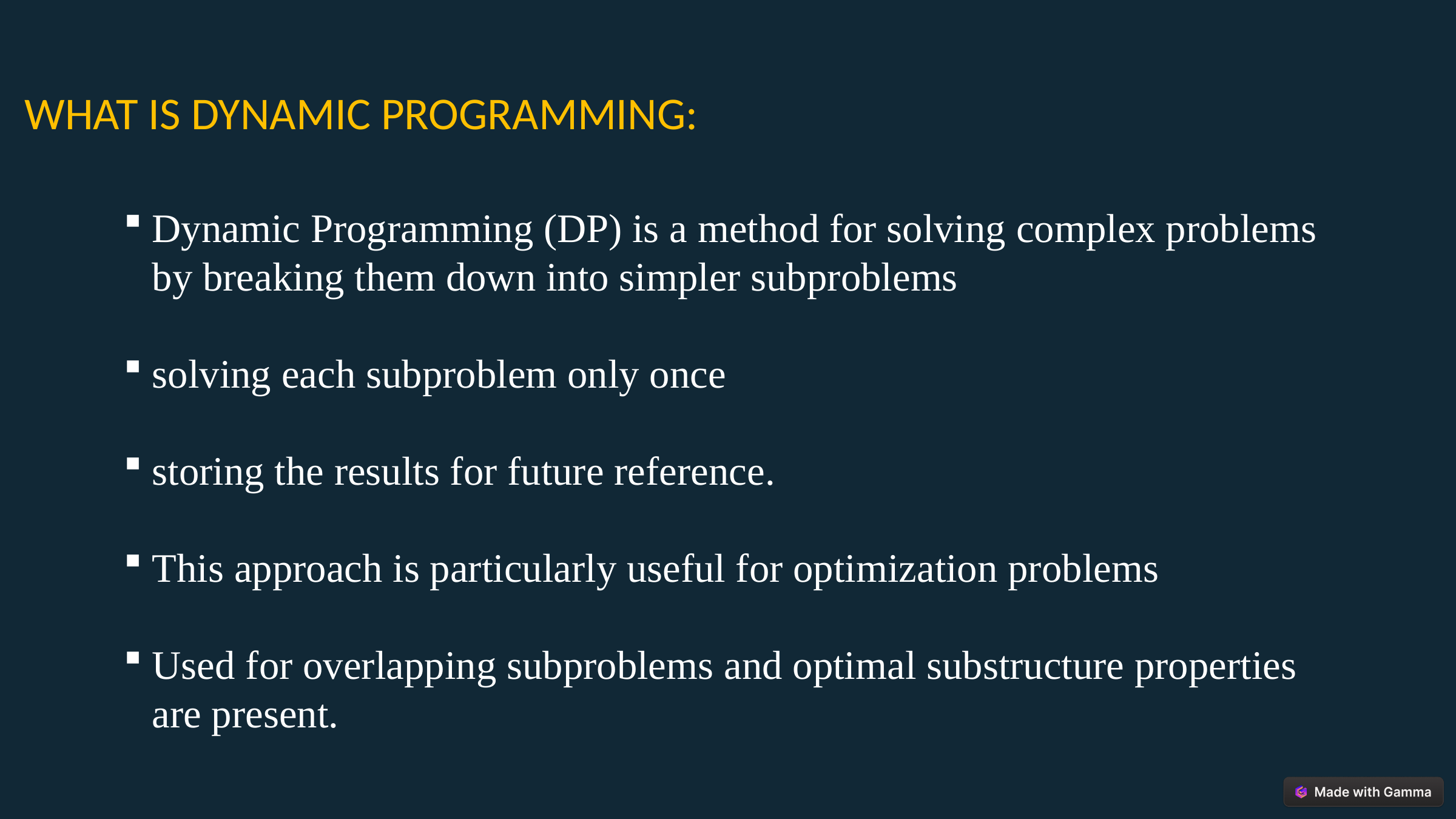

WHAT IS DYNAMIC PROGRAMMING:
Dynamic Programming (DP) is a method for solving complex problems by breaking them down into simpler subproblems

solving each subproblem only once

storing the results for future reference.

This approach is particularly useful for optimization problems

Used for overlapping subproblems and optimal substructure properties are present.